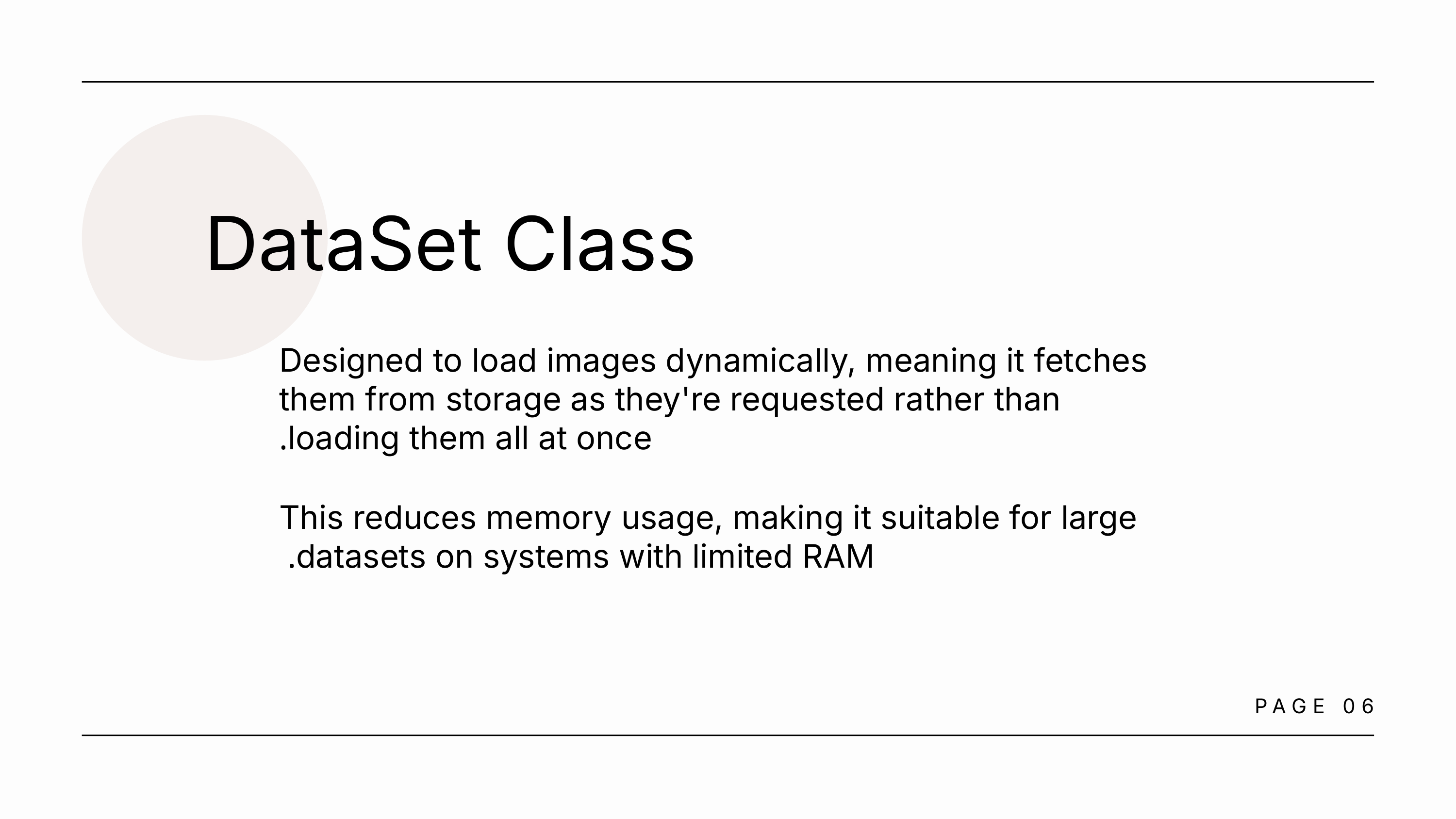

DataSet Class
Designed to load images dynamically, meaning it fetches them from storage as they're requested rather than loading them all at once.

This reduces memory usage, making it suitable for large datasets on systems with limited RAM.
PAGE 06